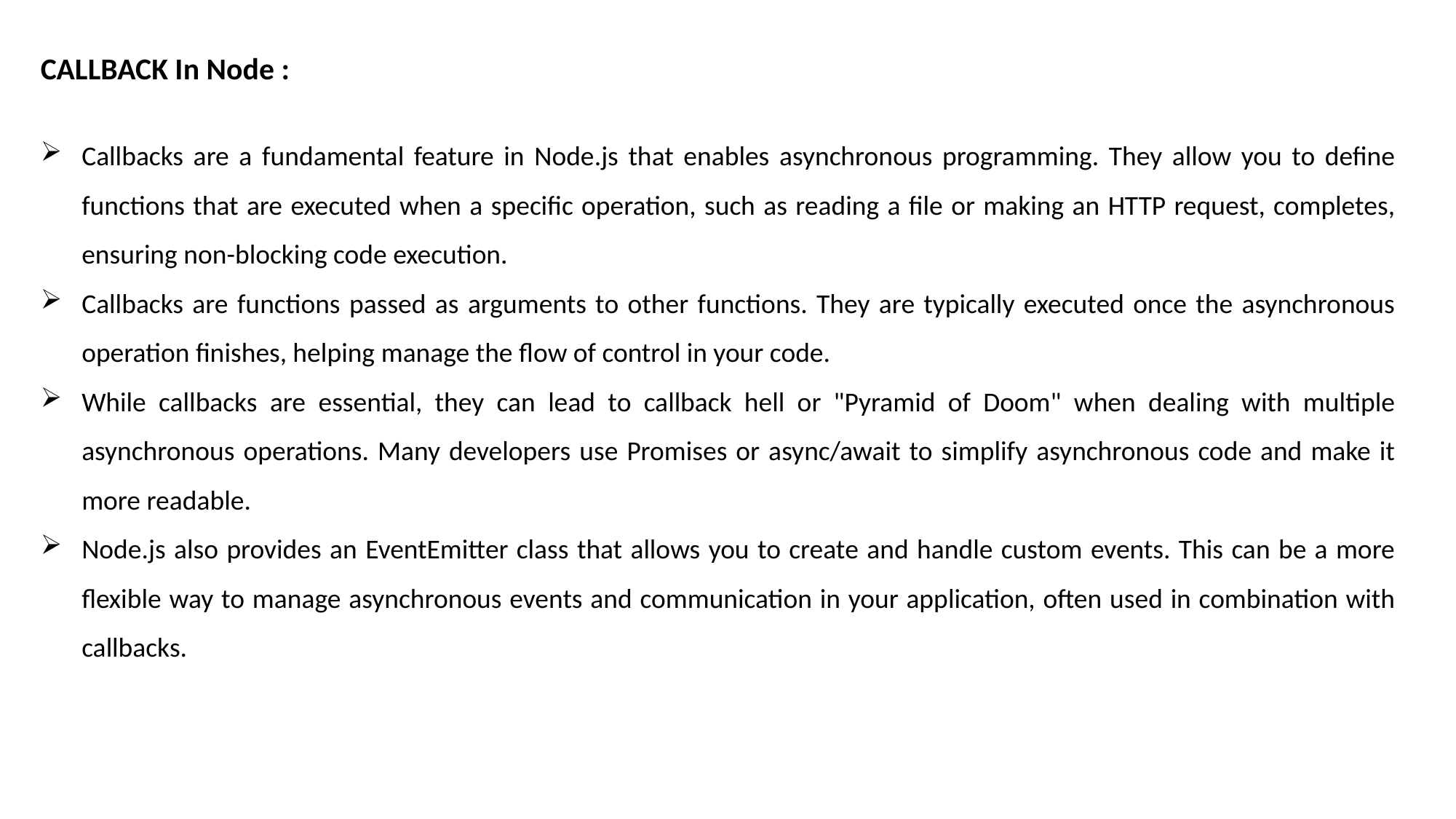

CALLBACK In Node :

Callbacks are a fundamental feature in Node.js that enables asynchronous programming. They allow you to define functions that are executed when a specific operation, such as reading a file or making an HTTP request, completes, ensuring non-blocking code execution.
Callbacks are functions passed as arguments to other functions. They are typically executed once the asynchronous operation finishes, helping manage the flow of control in your code.
While callbacks are essential, they can lead to callback hell or "Pyramid of Doom" when dealing with multiple asynchronous operations. Many developers use Promises or async/await to simplify asynchronous code and make it more readable.
Node.js also provides an EventEmitter class that allows you to create and handle custom events. This can be a more flexible way to manage asynchronous events and communication in your application, often used in combination with callbacks.